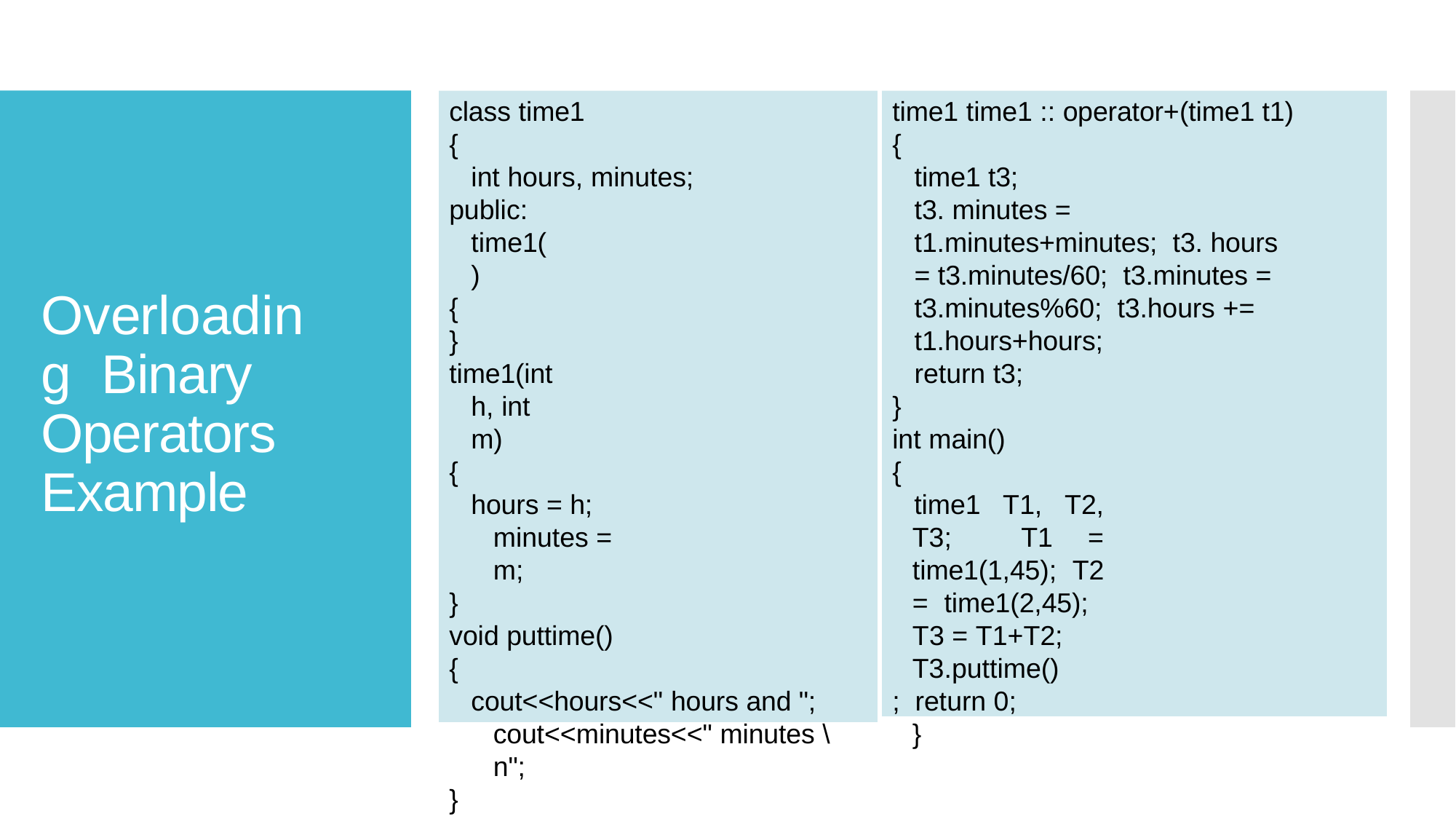

class time1
{
int hours, minutes;
public:  time1()
{
}
time1(int h, int m)
{
hours = h;  minutes = m;
}
void puttime()
{
cout<<hours<<" hours and ";  cout<<minutes<<" minutes \n";
}
time1 operator+(time1);
};
time1 time1 :: operator+(time1 t1)
{
time1 t3;
t3. minutes = t1.minutes+minutes;  t3. hours = t3.minutes/60;  t3.minutes = t3.minutes%60;  t3.hours += t1.hours+hours;
return t3;
}
int main()
{
time1 T1, T2, T3;  T1 = time1(1,45);  T2 = time1(2,45);  T3 = T1+T2;
T3.puttime();  return 0;
}
Overloading  Binary  Operators  Example